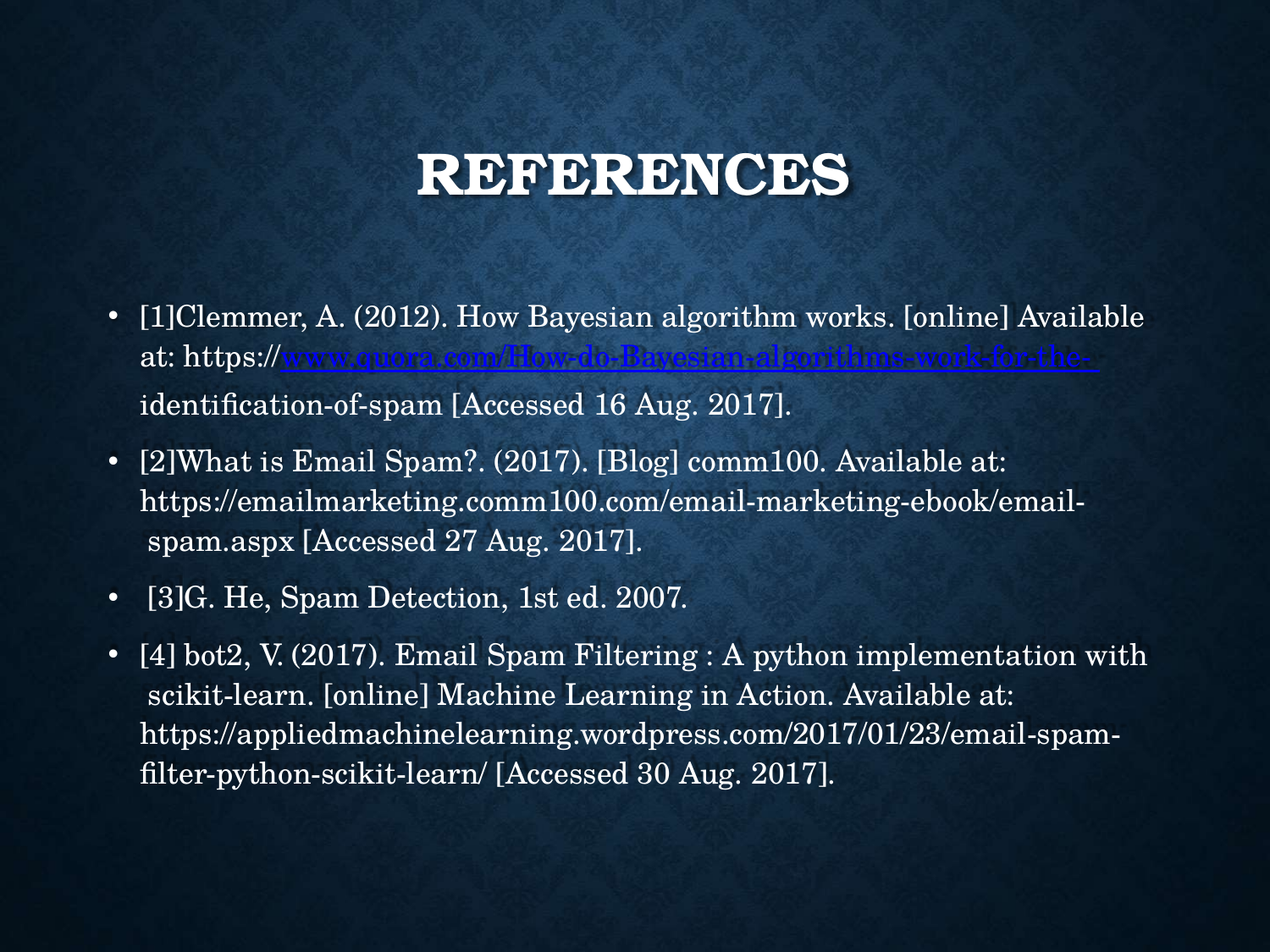

# REFERENCES

[1]Clemmer, A. (2012). How Bayesian algorithm works. [online] Available  at: https://www.quora.com/How-do-Bayesian-algorithms-work-for-the-  identification-of-spam [Accessed 16 Aug. 2017].
[2]What is Email Spam?. (2017). [Blog] comm100. Available at:  https://emailmarketing.comm100.com/email-marketing-ebook/email-  spam.aspx [Accessed 27 Aug. 2017].
[3]G. He, Spam Detection, 1st ed. 2007.
[4] bot2, V. (2017). Email Spam Filtering : A python implementation with  scikit-learn. [online] Machine Learning in Action. Available at:  https://appliedmachinelearning.wordpress.com/2017/01/23/email-spam-  filter-python-scikit-learn/ [Accessed 30 Aug. 2017].